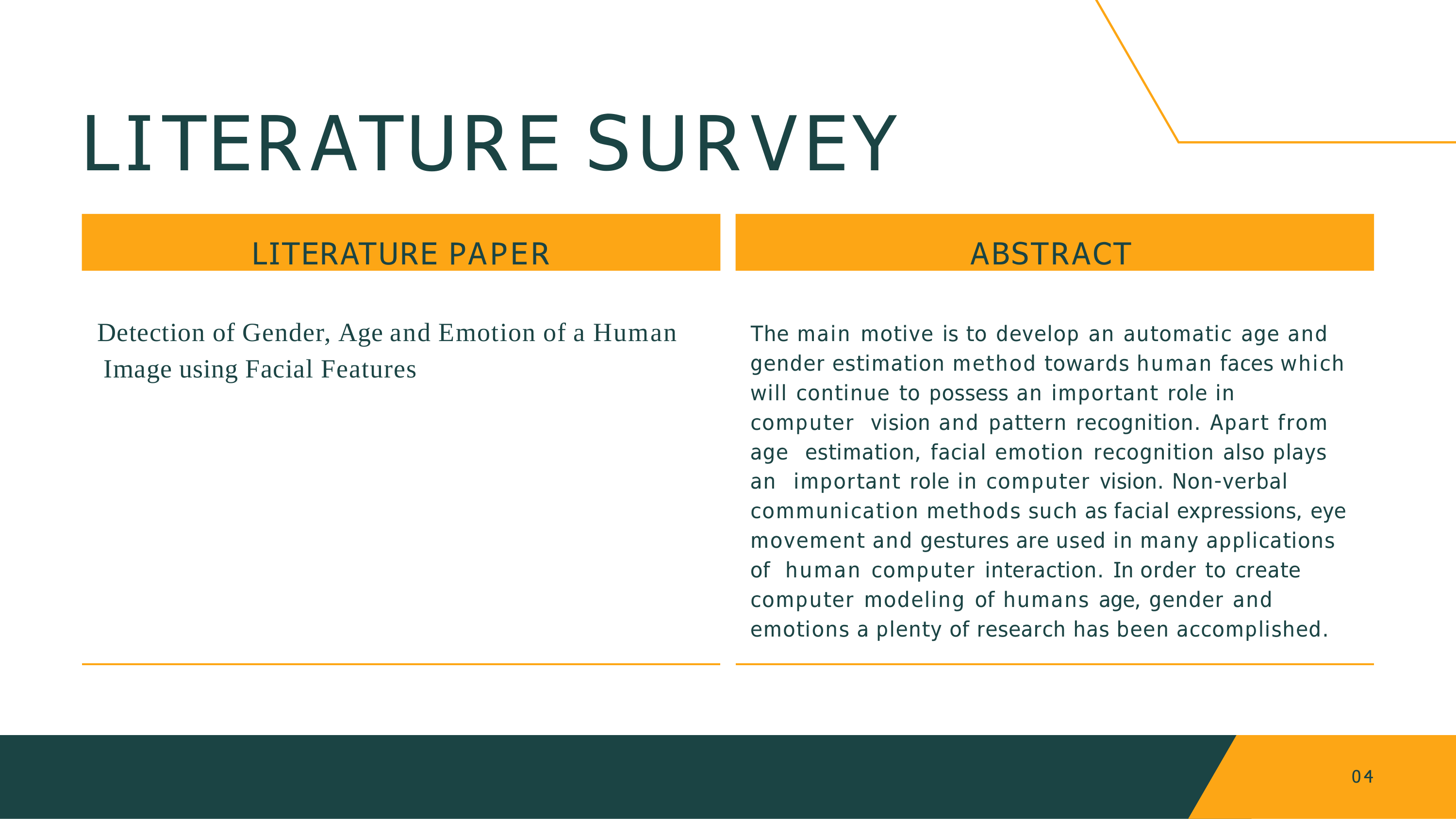

# LITERATURE SURVEY
LITERATURE PAPER
ABSTRACT
Detection of Gender, Age and Emotion of a Human  Image using Facial Features
The main motive is to develop an automatic age and  gender estimation method towards human faces which  will continue to possess an important role in computer  vision and pattern recognition. Apart from age  estimation, facial emotion recognition also plays an  important role in computer vision. Non-verbal  communication methods such as facial expressions, eye  movement and gestures are used in many applications of  human computer interaction. In order to create  computer modeling of humans age, gender and  emotions a plenty of research has been accomplished.

04